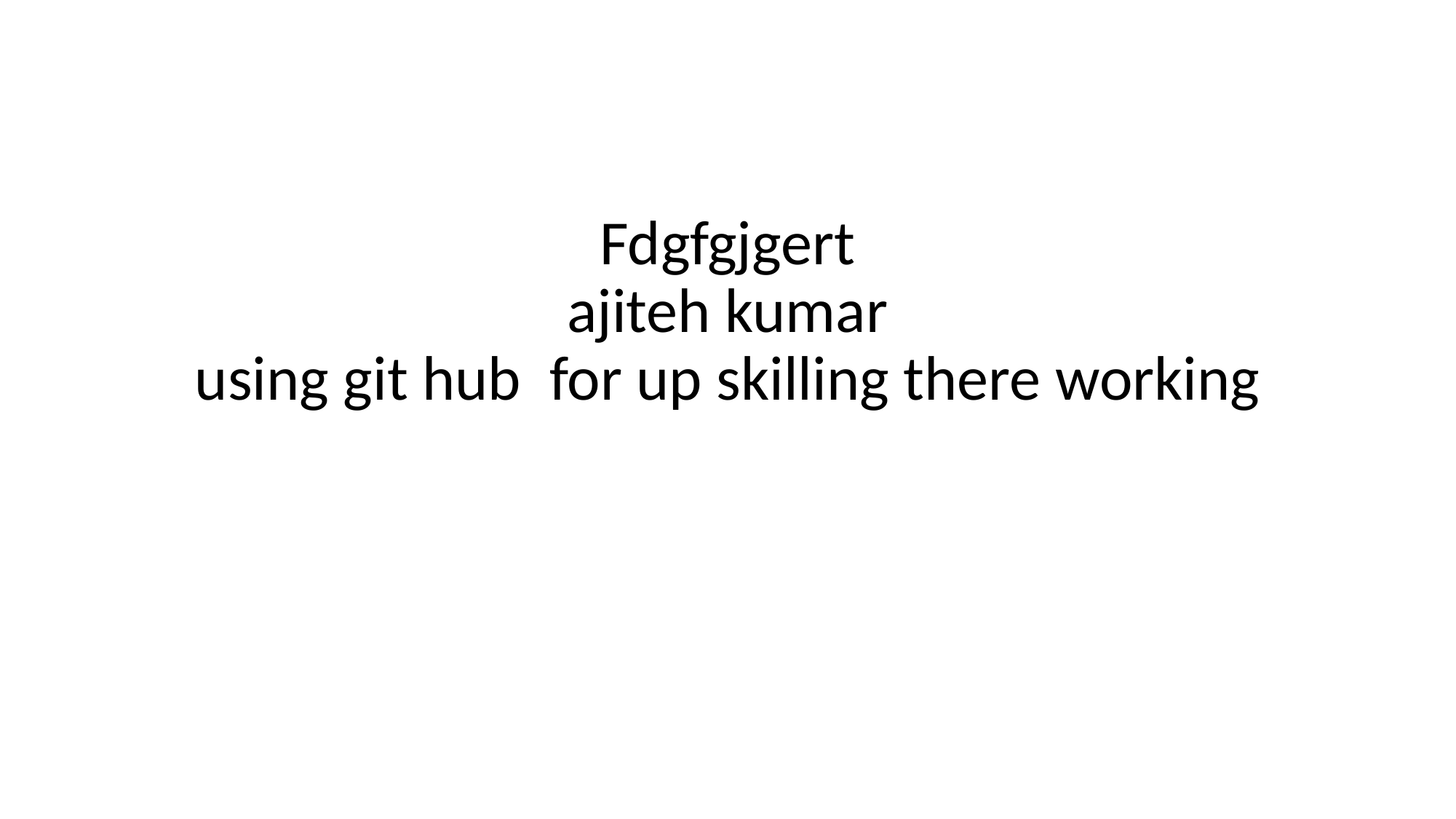

# Fdgfgjgert ajiteh kumar using git hub  for up skilling there working